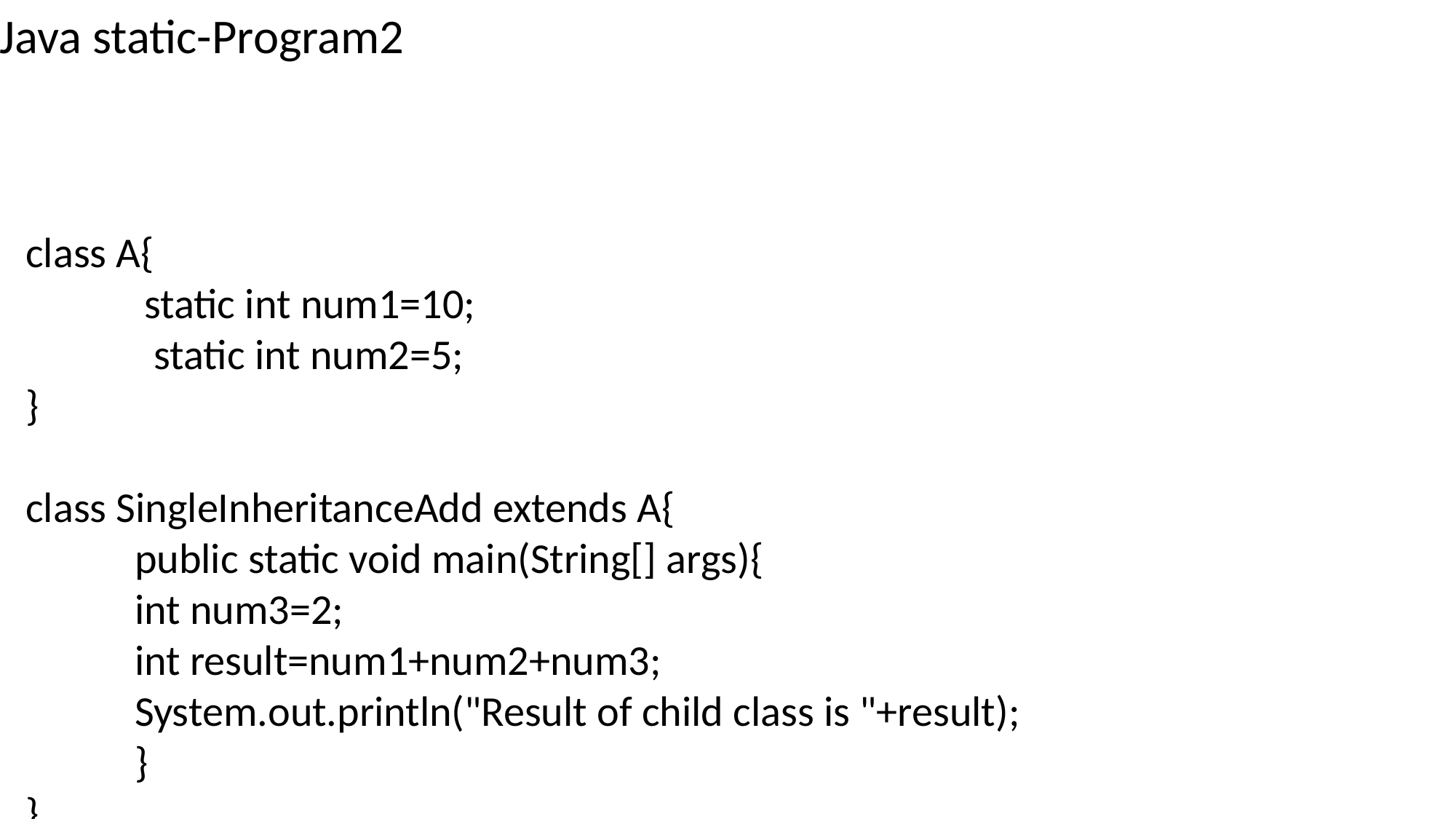

Java static-Program2
class A{
	 static int num1=10;
	  static int num2=5;
}

class SingleInheritanceAdd extends A{
	public static void main(String[] args){
	int num3=2;
	int result=num1+num2+num3;
	System.out.println("Result of child class is "+result);
	}
}